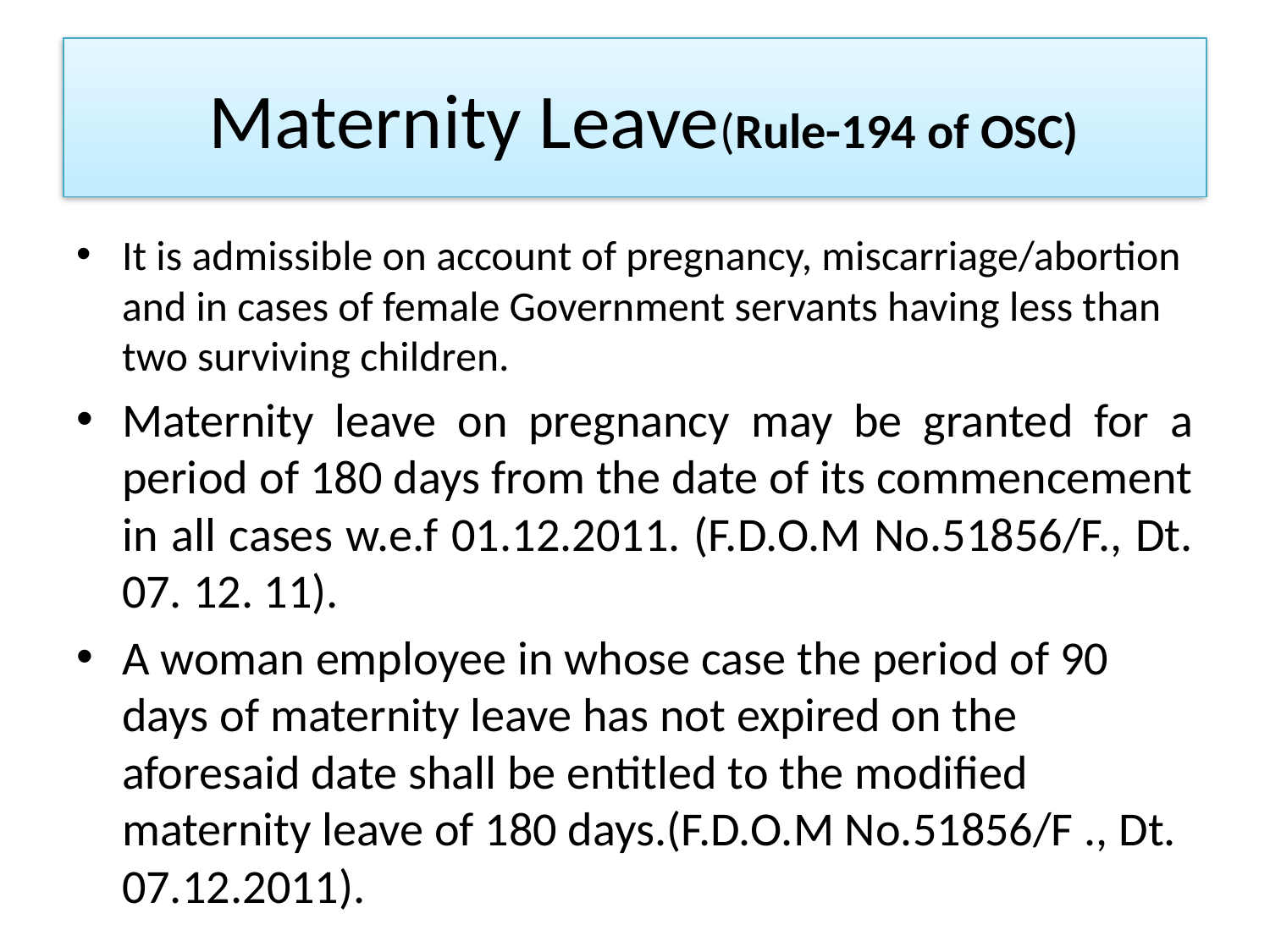

# Maternity Leave(Rule-194 of OSC)
It is admissible on account of pregnancy, miscarriage/abortion and in cases of female Government servants having less than two surviving children.
Maternity leave on pregnancy may be granted for a period of 180 days from the date of its commencement in all cases w.e.f 01.12.2011. (F.D.O.M No.51856/F., Dt. 07. 12. 11).
A woman employee in whose case the period of 90 days of maternity leave has not expired on the aforesaid date shall be entitled to the modified maternity leave of 180 days.(F.D.O.M No.51856/F ., Dt. 07.12.2011).